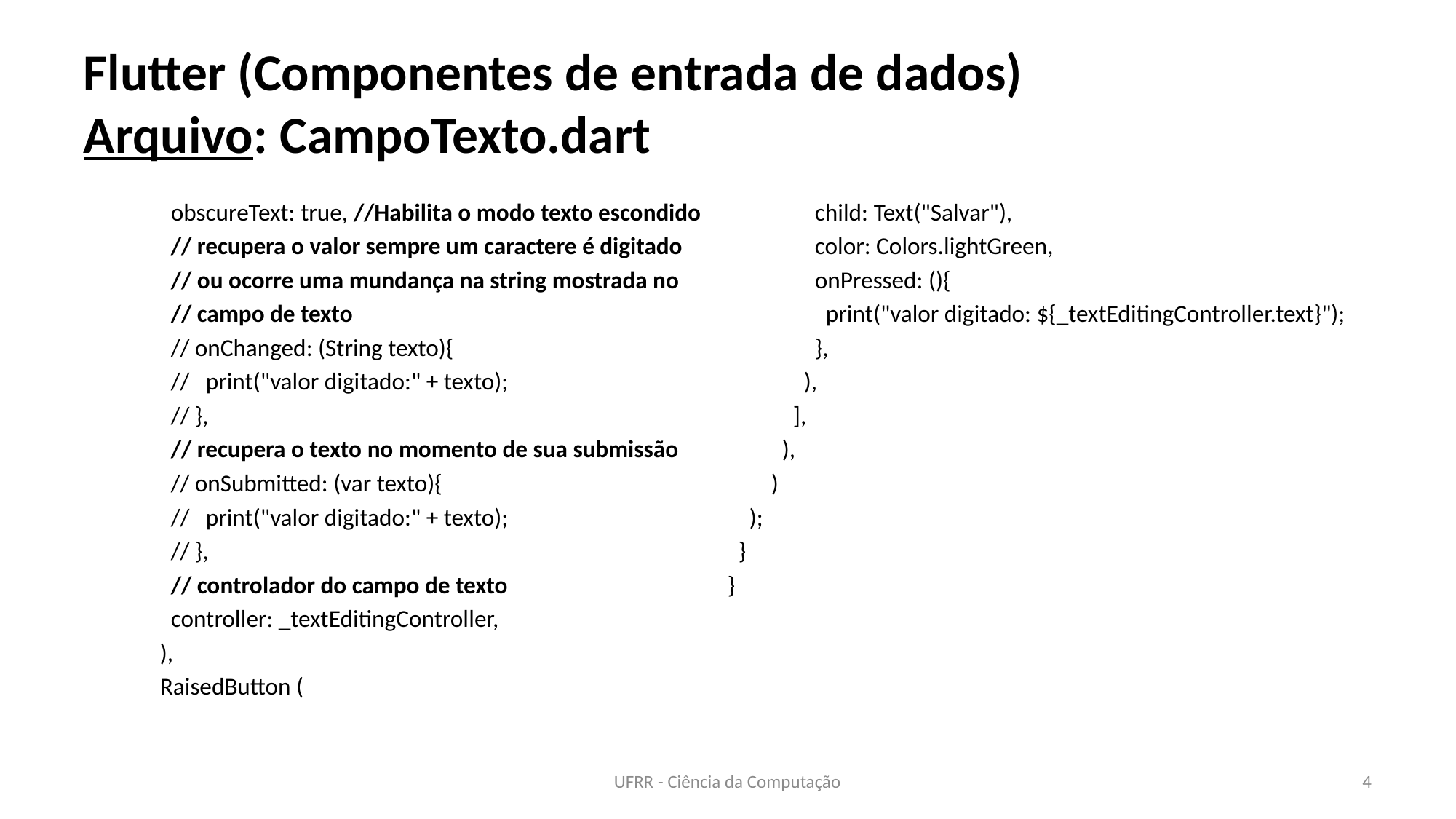

# Flutter (Componentes de entrada de dados) Arquivo: CampoTexto.dart
                obscureText: true, //Habilita o modo texto escondido
                // recupera o valor sempre um caractere é digitado
                // ou ocorre uma mundança na string mostrada no
                // campo de texto
                // onChanged: (String texto){
                //   print("valor digitado:" + texto);
                // },
                // recupera o texto no momento de sua submissão
                // onSubmitted: (var texto){
                //   print("valor digitado:" + texto);
                // },
                // controlador do campo de texto
                controller: _textEditingController,
              ),
              RaisedButton (
                child: Text("Salvar"),
                color: Colors.lightGreen,
                onPressed: (){
                  print("valor digitado: ${_textEditingController.text}");
                },
              ),
            ],
          ),
        )
    );
  }
}

UFRR - Ciência da Computação
4